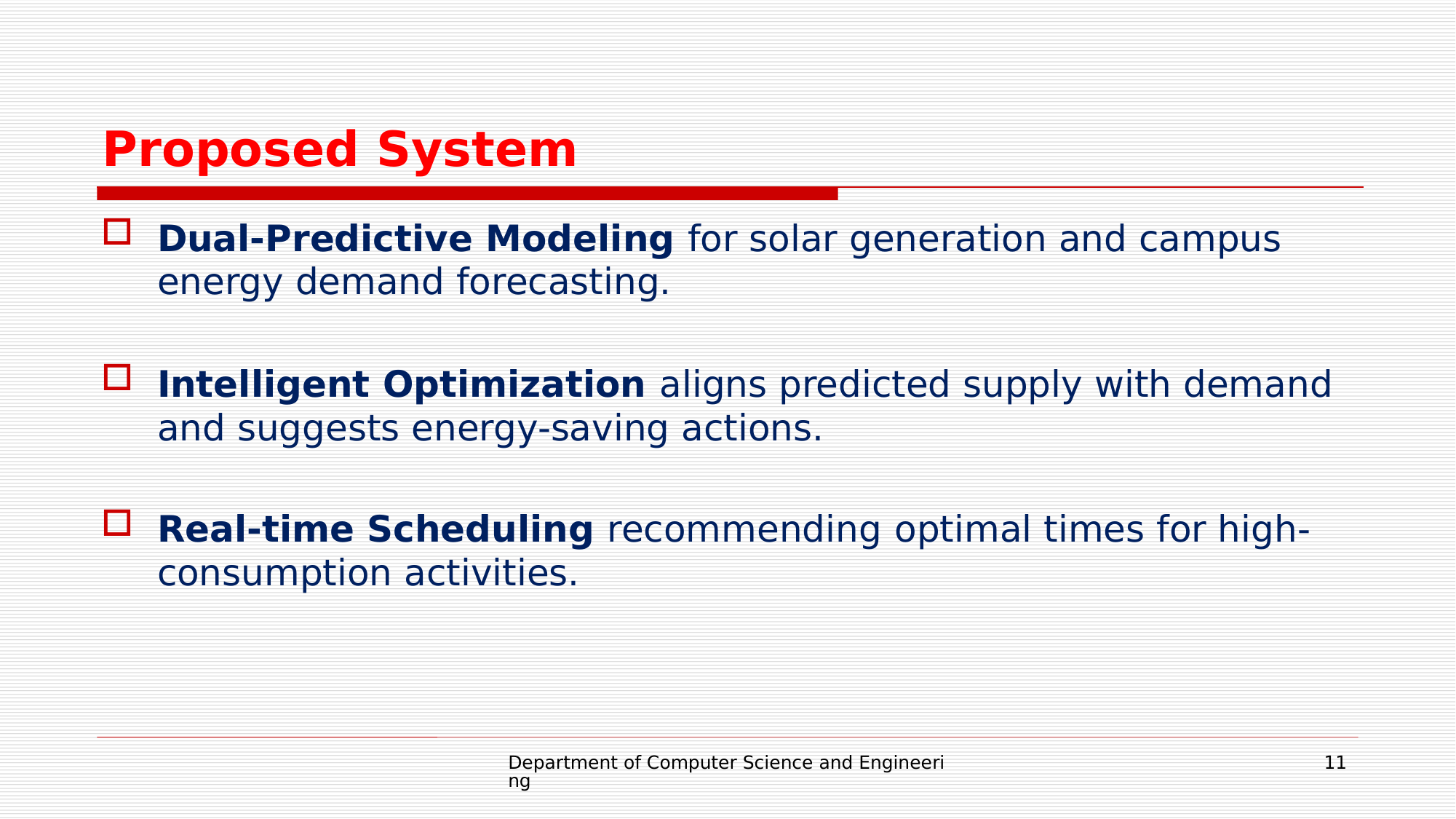

# Proposed System
Dual-Predictive Modeling for solar generation and campus energy demand forecasting.

Intelligent Optimization aligns predicted supply with demand and suggests energy-saving actions.

Real-time Scheduling recommending optimal times for high-consumption activities.
Department of Computer Science and Engineering
11